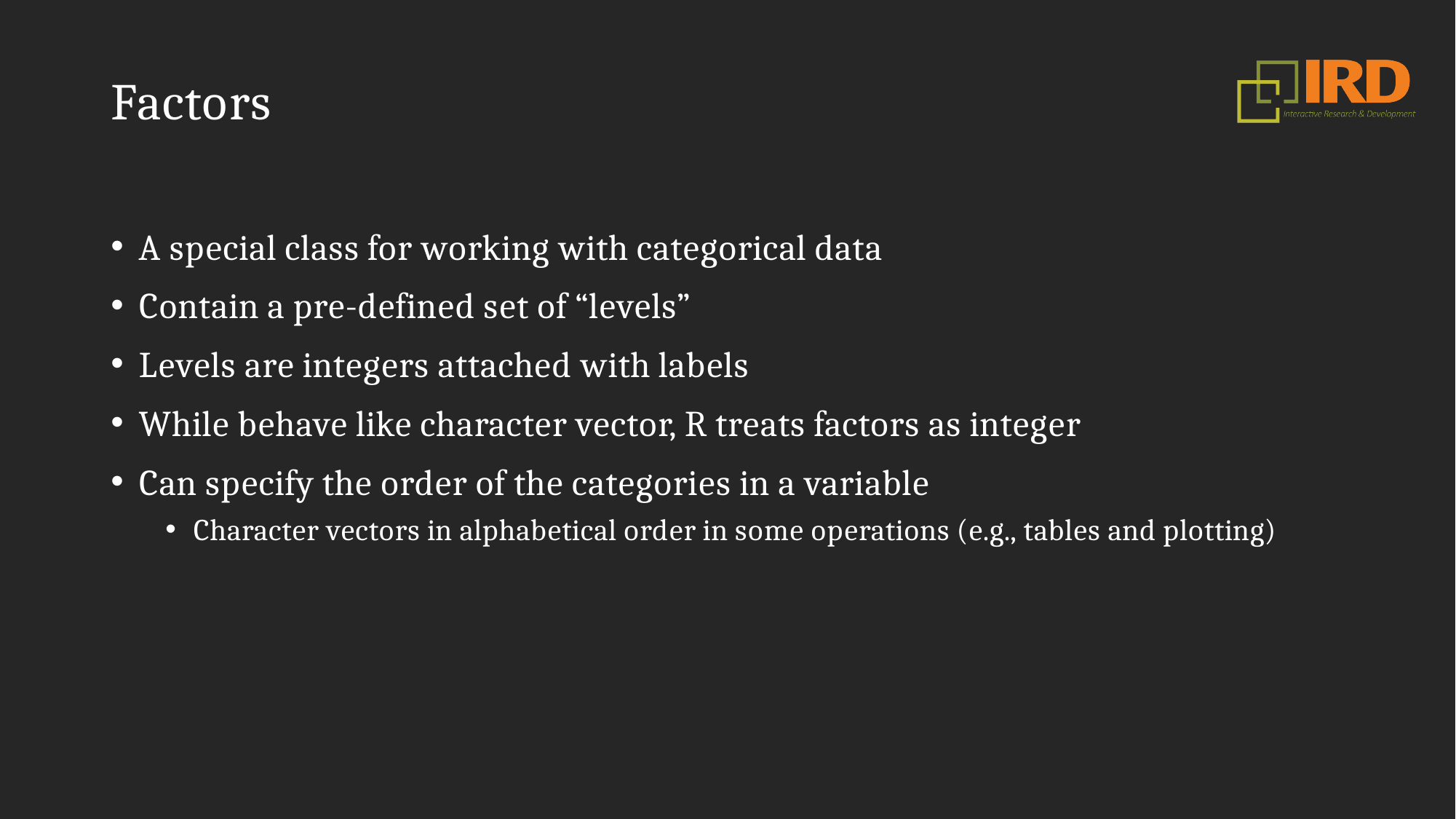

# Factors
A special class for working with categorical data
Contain a pre-defined set of “levels”
Levels are integers attached with labels
While behave like character vector, R treats factors as integer
Can specify the order of the categories in a variable
Character vectors in alphabetical order in some operations (e.g., tables and plotting)